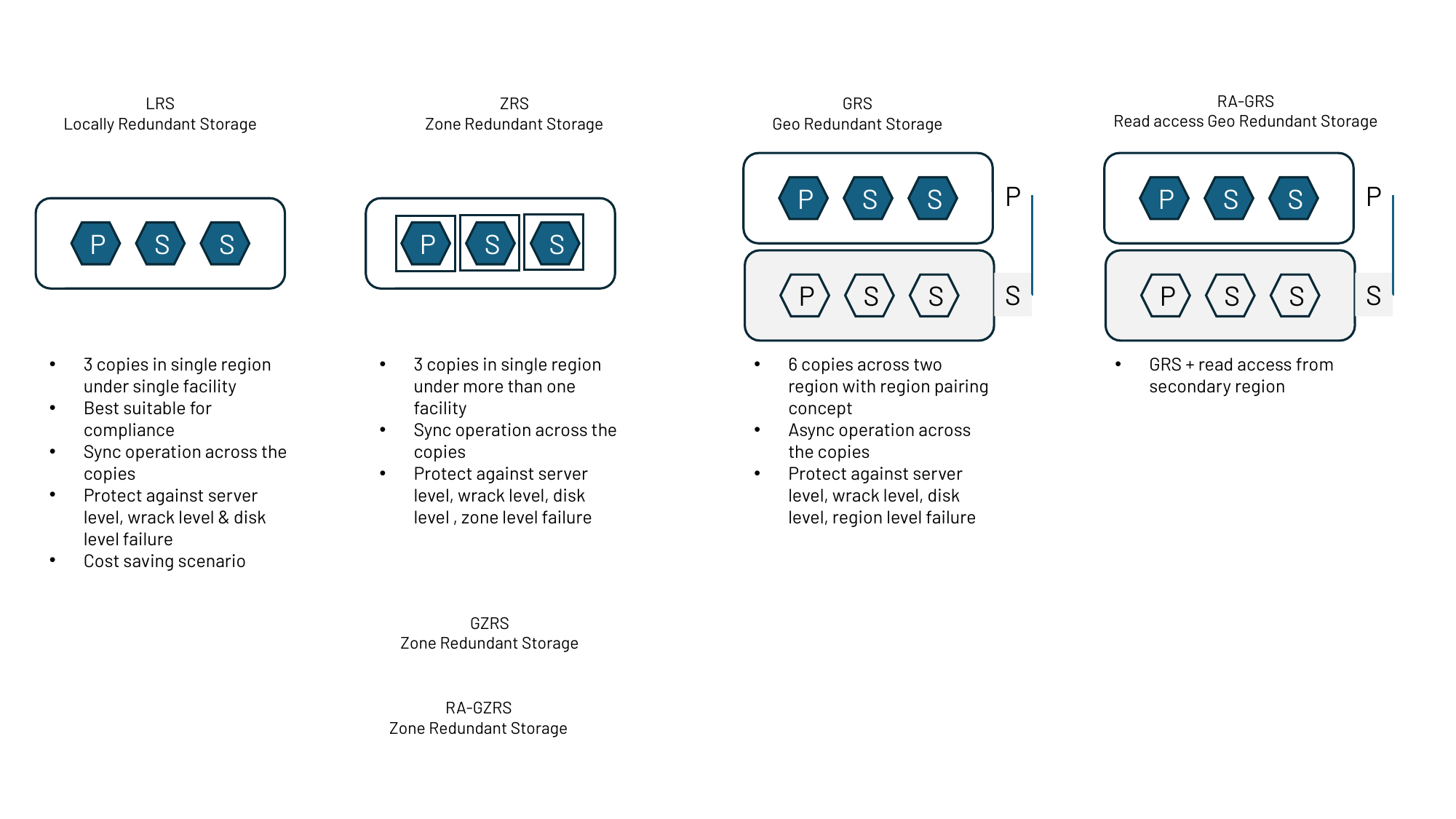

RA-GRS
Read access Geo Redundant Storage
LRS
Locally Redundant Storage
ZRS
Zone Redundant Storage
GRS
Geo Redundant Storage

P
P
P
S
S
P
S
S

P
S
S
P
S
S

S
S
P
S
S
P
S
S
3 copies in single region under single facility
Best suitable for compliance
Sync operation across the copies
Protect against server level, wrack level & disk level failure
Cost saving scenario
3 copies in single region under more than one  facility
Sync operation across the copies
Protect against server level, wrack level, disk level , zone level failure
6 copies across two region with region pairing concept
Async operation across the copies
Protect against server level, wrack level, disk level, region level failure
GRS + read access from secondary region
GZRS
Zone Redundant Storage
RA-GZRS
Zone Redundant Storage